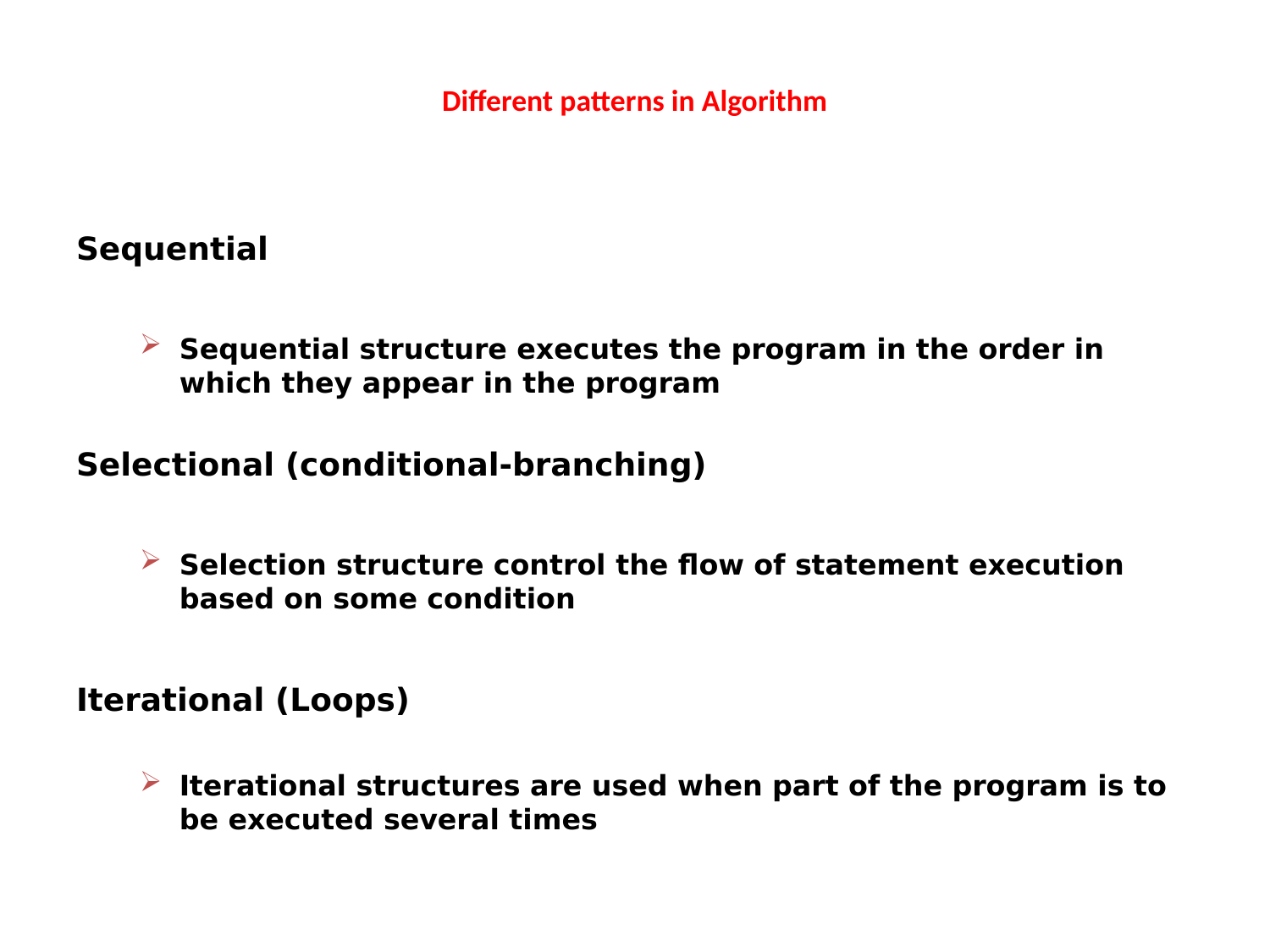

# Different patterns in Algorithm
Sequential

Sequential structure executes the program in the order in which they appear in the program

Selectional (conditional-branching)

Selection structure control the flow of statement execution based on some condition

Iterational (Loops)

Iterational structures are used when part of the program is to be executed several times